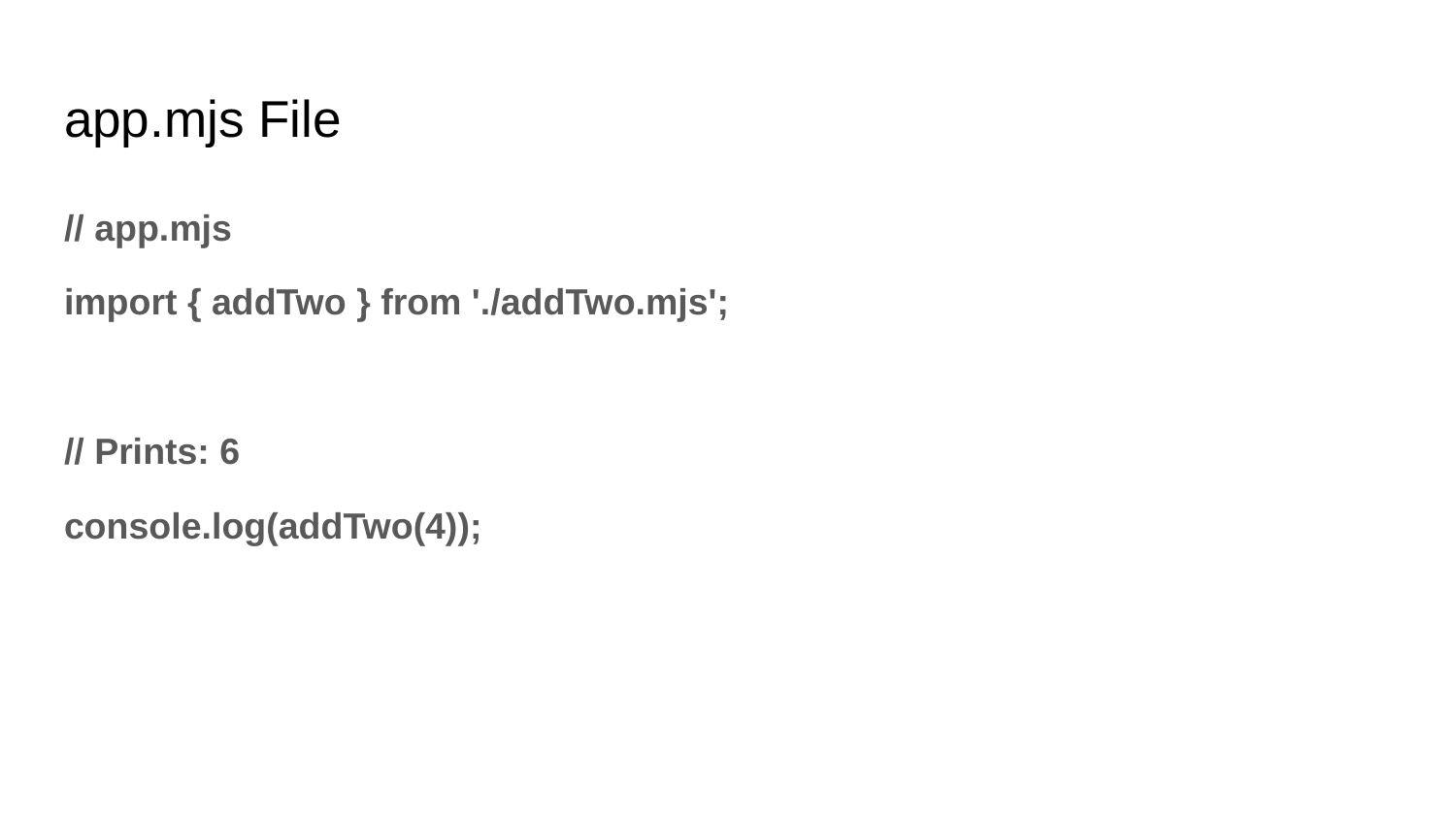

# app.mjs File
// app.mjs
import { addTwo } from './addTwo.mjs';

// Prints: 6
console.log(addTwo(4));